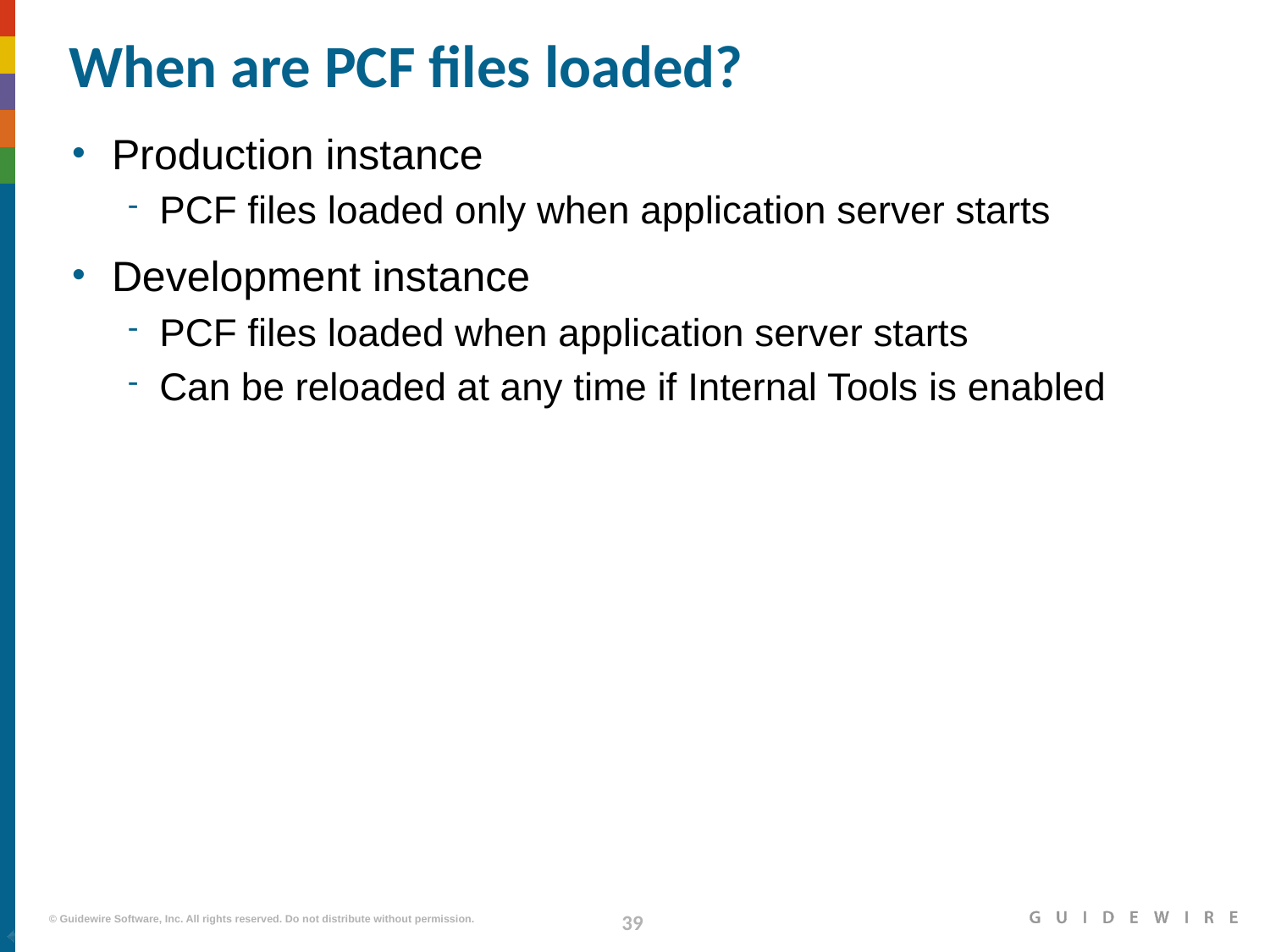

# When are PCF files loaded?
Production instance
PCF files loaded only when application server starts
Development instance
PCF files loaded when application server starts
Can be reloaded at any time if Internal Tools is enabled